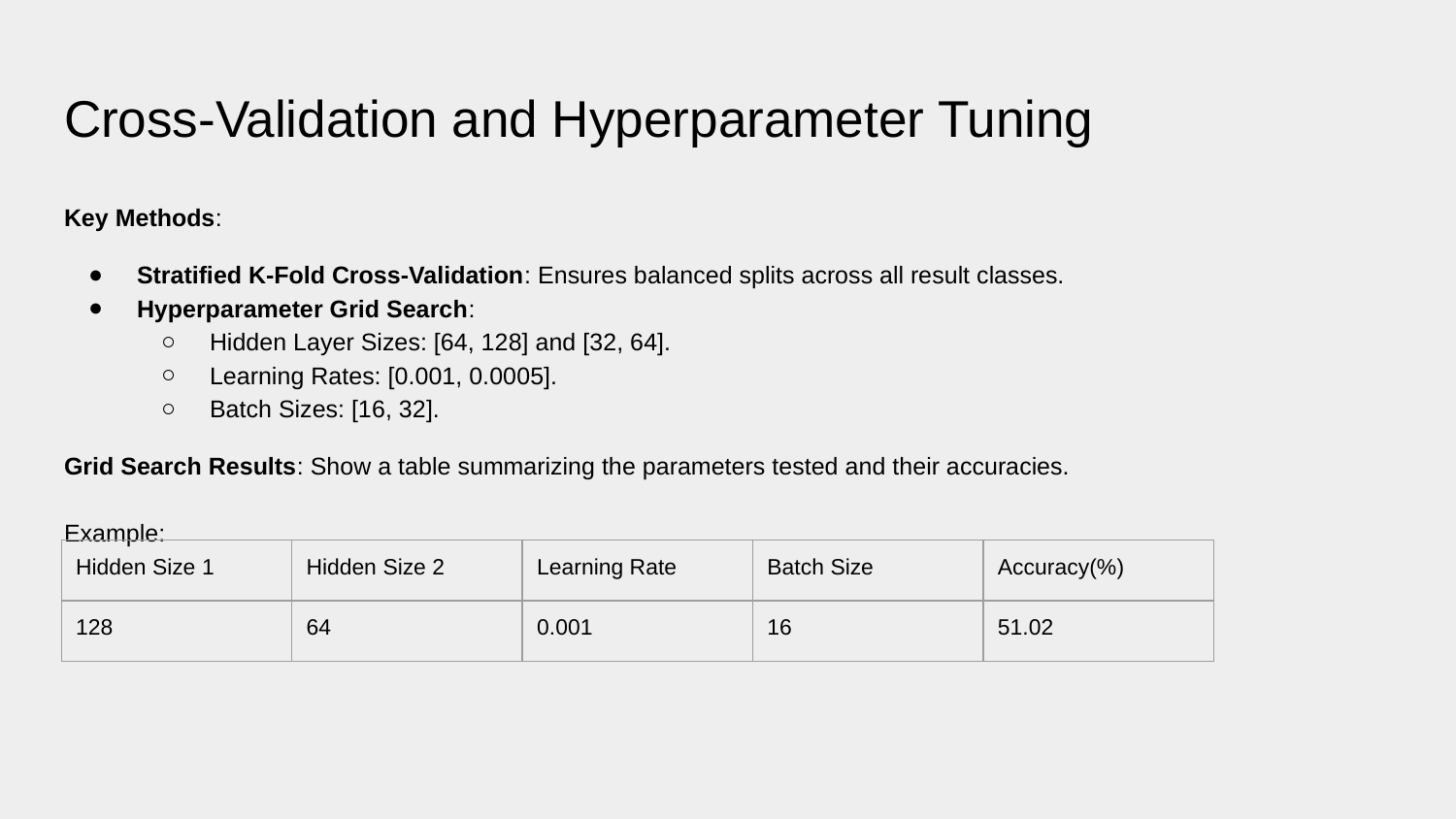

# Cross-Validation and Hyperparameter Tuning
Key Methods:
Stratified K-Fold Cross-Validation: Ensures balanced splits across all result classes.
Hyperparameter Grid Search:
Hidden Layer Sizes: [64, 128] and [32, 64].
Learning Rates: [0.001, 0.0005].
Batch Sizes: [16, 32].
Grid Search Results: Show a table summarizing the parameters tested and their accuracies.

Example:

| Hidden Size 1 | Hidden Size 2 | Learning Rate | Batch Size | Accuracy(%) |
| --- | --- | --- | --- | --- |
| 128 | 64 | 0.001 | 16 | 51.02 |